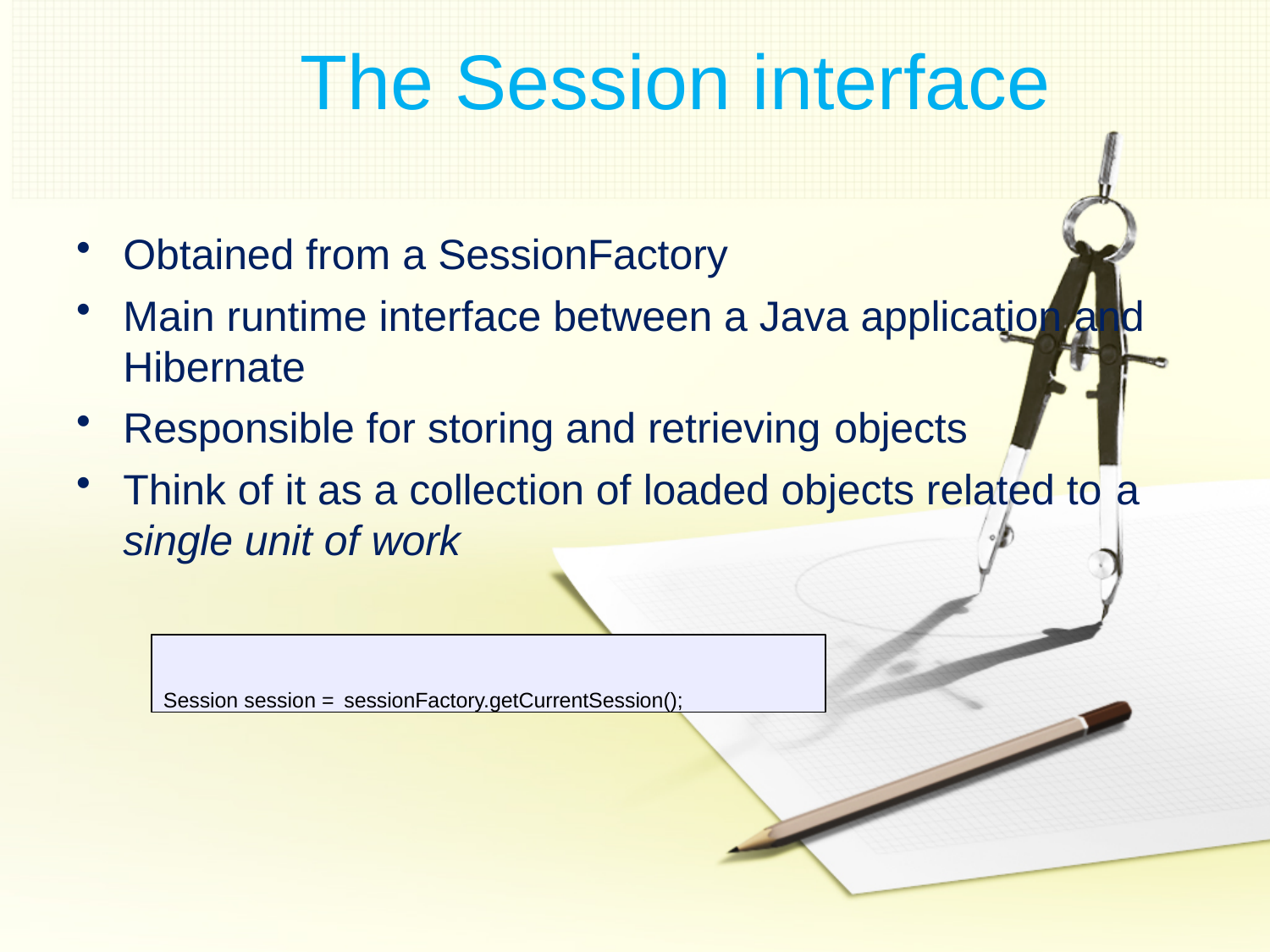

# The Session interface
Obtained from a SessionFactory
Main runtime interface between a Java application and
Hibernate
Responsible for storing and retrieving objects
Think of it as a collection of loaded objects related to a
single unit of work

Session session = sessionFactory.getCurrentSession();